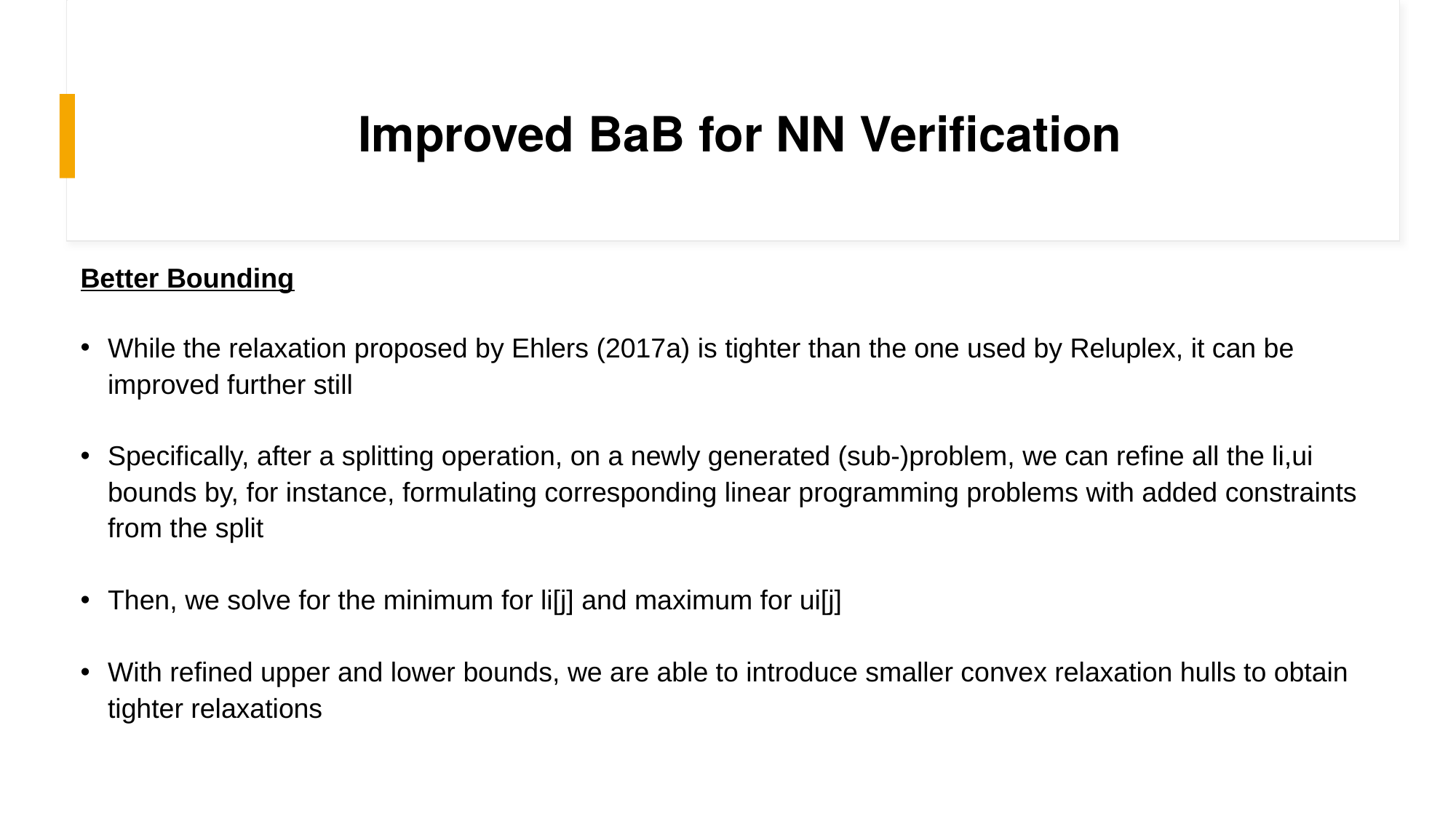

# Improved BaB for NN Verification
Better Bounding

While the relaxation proposed by Ehlers (2017a) is tighter than the one used by Reluplex, it can be improved further still

Specifically, after a splitting operation, on a newly generated (sub-)problem, we can refine all the li,ui bounds by, for instance, formulating corresponding linear programming problems with added constraints from the split

Then, we solve for the minimum for li[j] and maximum for ui[j]

With refined upper and lower bounds, we are able to introduce smaller convex relaxation hulls to obtain tighter relaxations